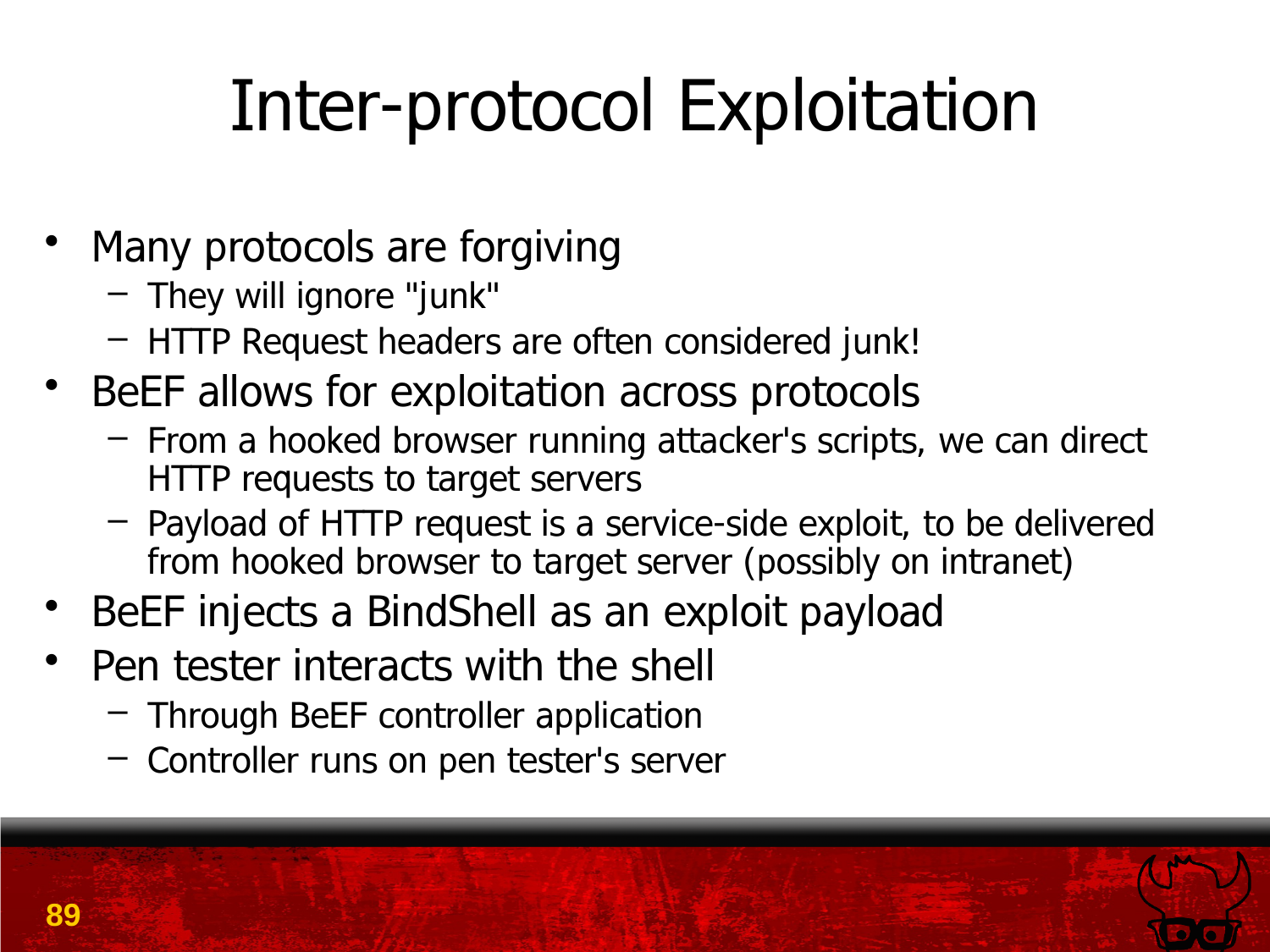

# Inter-protocol Exploitation
Many protocols are forgiving
They will ignore "junk"
HTTP Request headers are often considered junk!
BeEF allows for exploitation across protocols
From a hooked browser running attacker's scripts, we can direct HTTP requests to target servers
Payload of HTTP request is a service-side exploit, to be delivered from hooked browser to target server (possibly on intranet)
BeEF injects a BindShell as an exploit payload
Pen tester interacts with the shell
Through BeEF controller application
Controller runs on pen tester's server